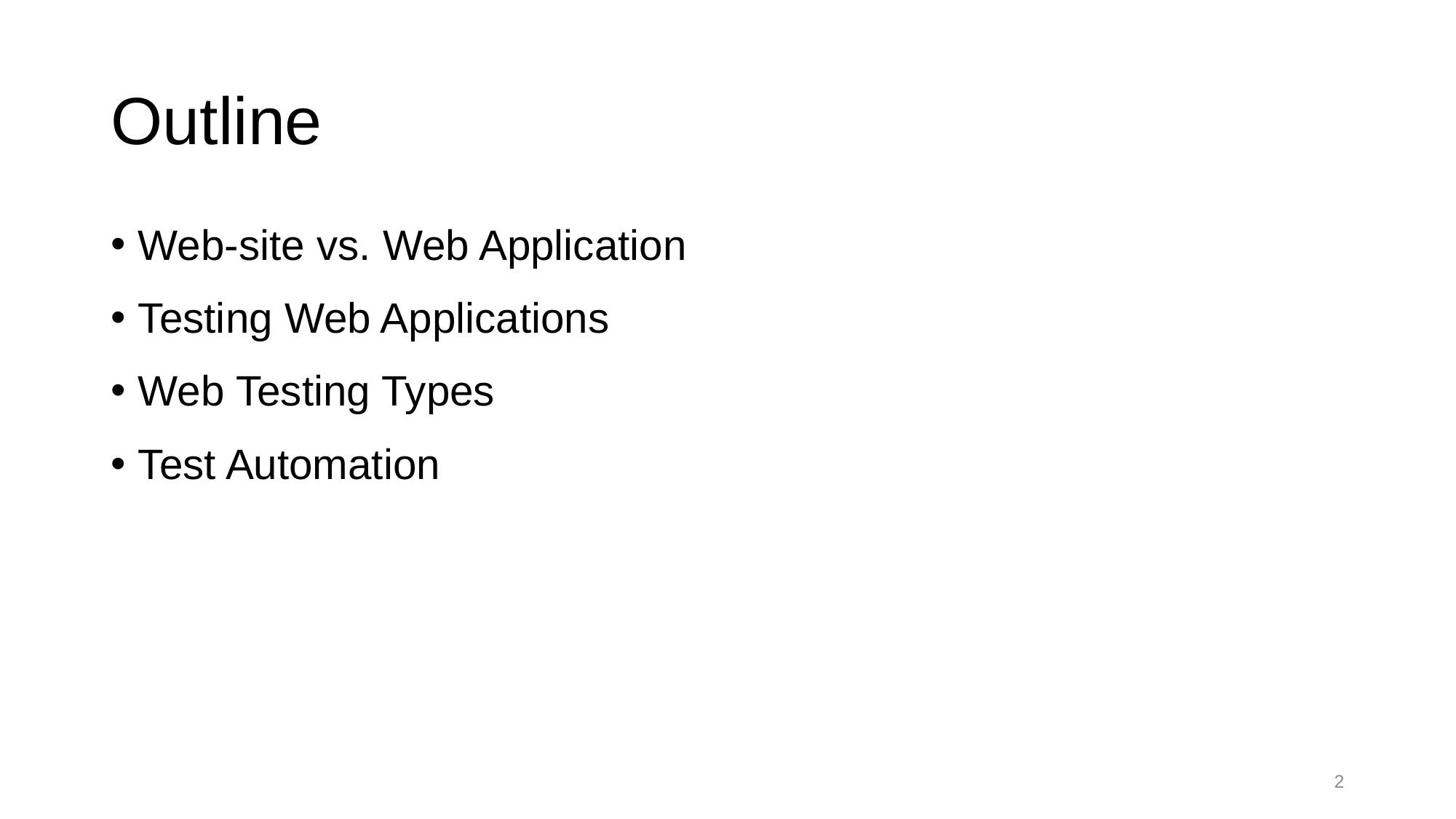

# Outline
Web-site vs. Web Application
Testing Web Applications
Web Testing Types
Test Automation
2